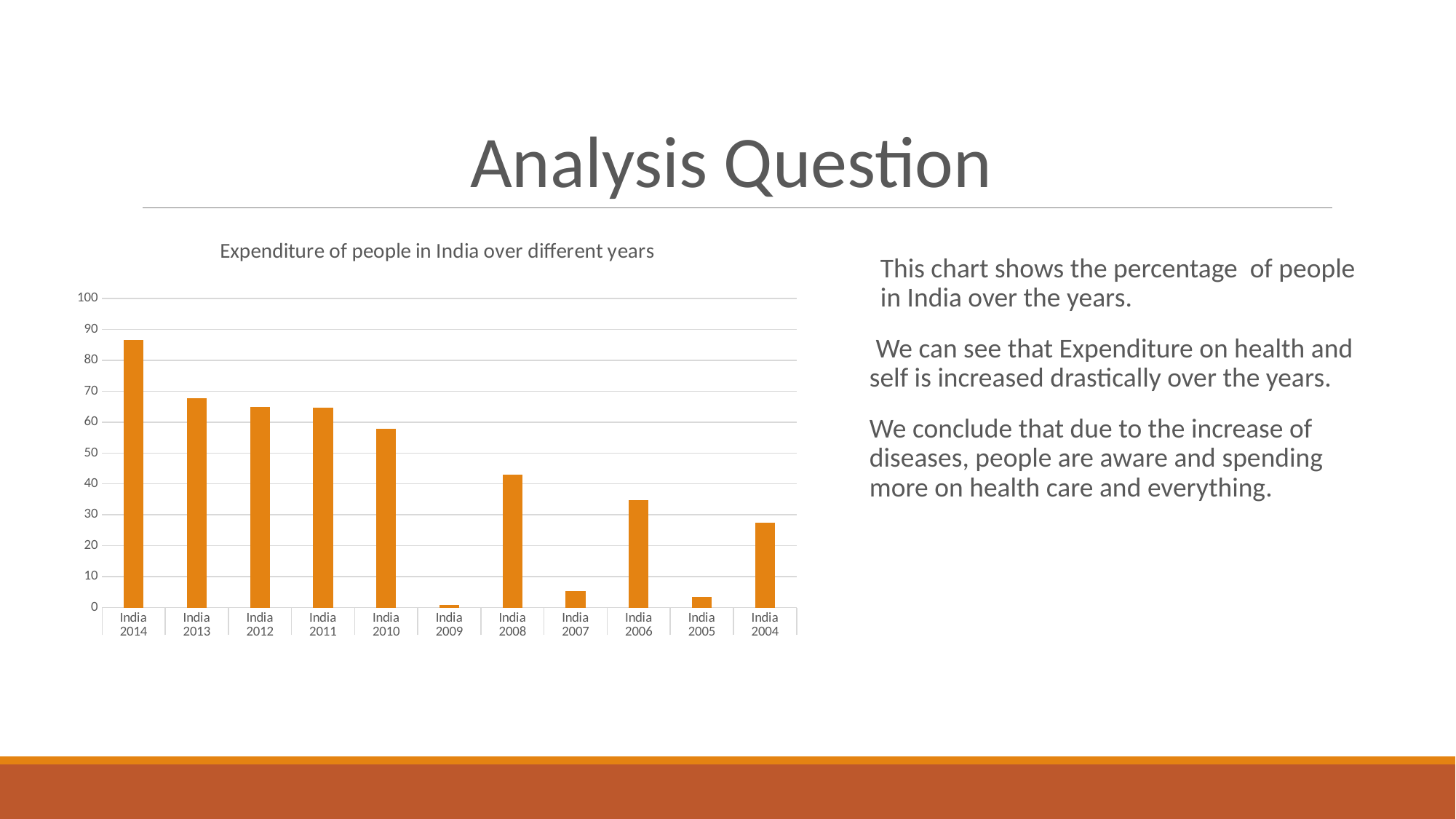

# Analysis Question

### Chart: Expenditure of people in India over different years

| Category | percentage expenditure |
|---|---|
| India | 86.52153895 |
| India | 67.67230438 |
| India | 64.96964491 |
| India | 64.6059005 |
| India | 57.73359864 |
| India | 0.844186331 |
| India | 43.03043312 |
| India | 5.234770324 |
| India | 34.85942671 |
| India | 3.5096369 |
| India | 27.33800857 |
This chart shows the percentage  of people in India over the years.
 We can see that Expenditure on health and self is increased drastically over the years.
We conclude that due to the increase of diseases, people are aware and spending more on health care and everything.